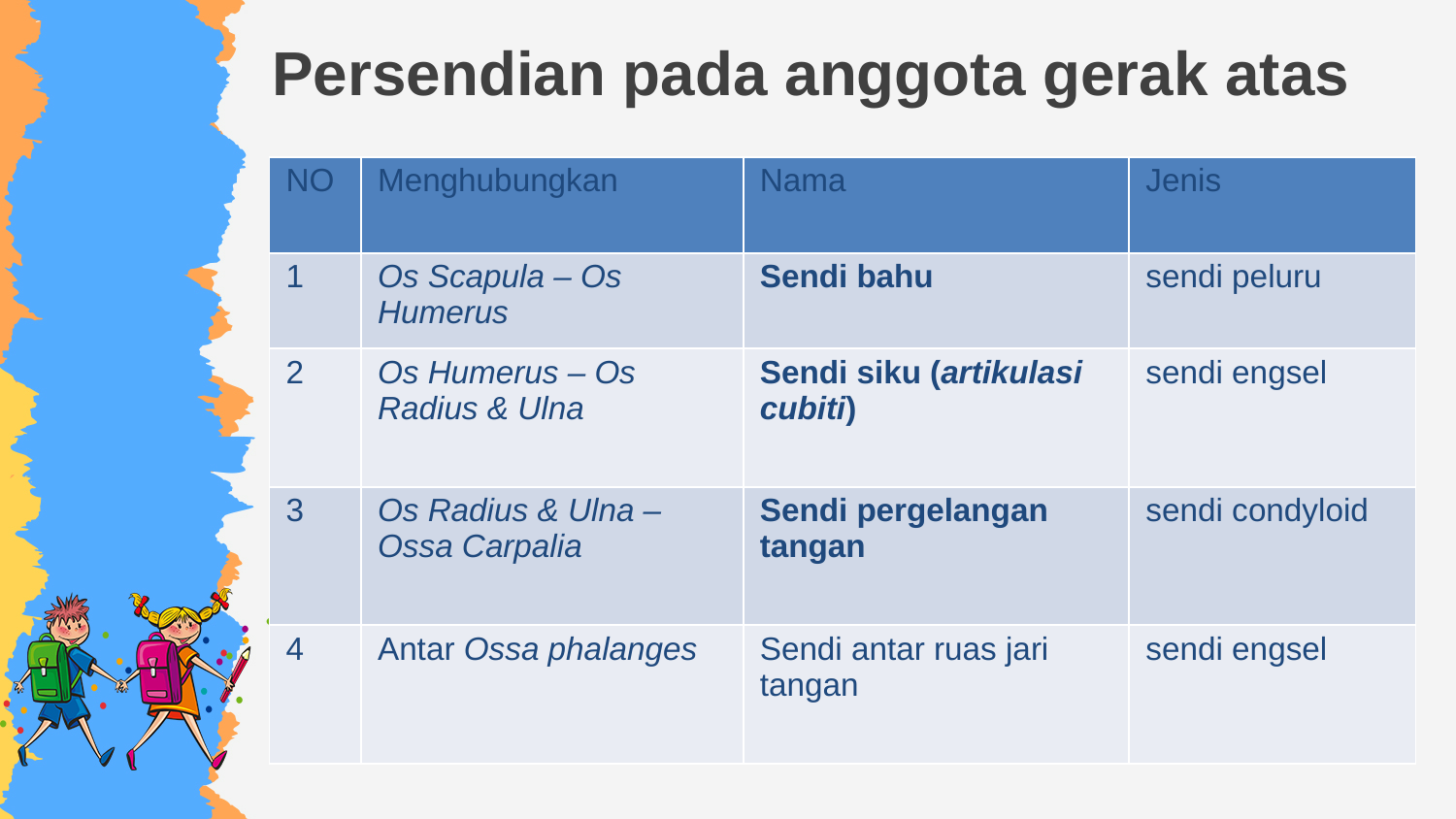

# Persendian pada anggota gerak atas
| NO | Menghubungkan | Nama | Jenis |
| --- | --- | --- | --- |
| 1 | Os Scapula – Os Humerus | Sendi bahu | sendi peluru |
| 2 | Os Humerus – Os Radius & Ulna | Sendi siku (artikulasi cubiti) | sendi engsel |
| 3 | Os Radius & Ulna – Ossa Carpalia | Sendi pergelangan tangan | sendi condyloid |
| 4 | Antar Ossa phalanges | Sendi antar ruas jari tangan | sendi engsel |